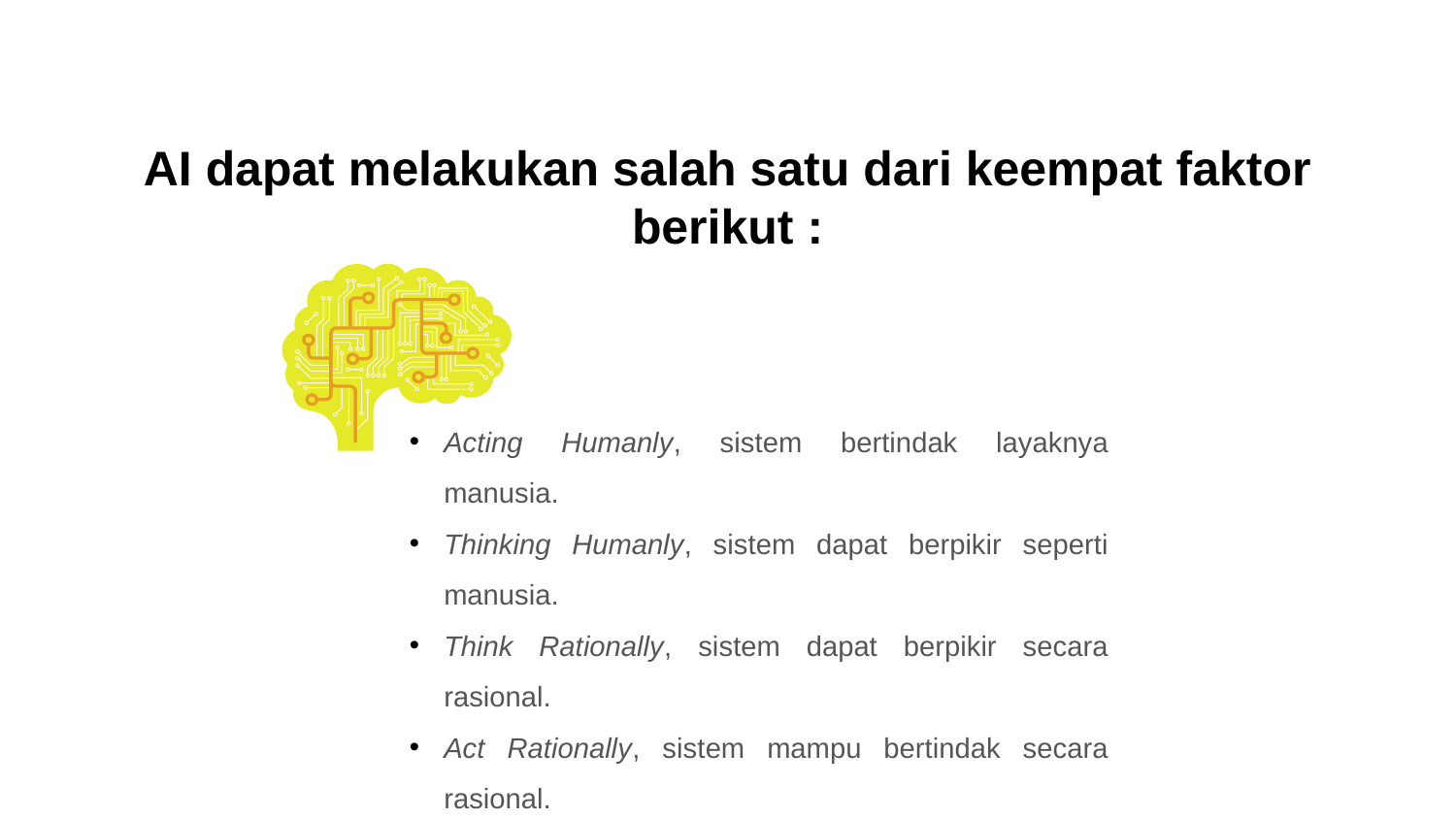

# AI dapat melakukan salah satu dari keempat faktor berikut :

Acting Humanly, sistem bertindak layaknya manusia.
Thinking Humanly, sistem dapat berpikir seperti manusia.
Think Rationally, sistem dapat berpikir secara rasional.
Act Rationally, sistem mampu bertindak secara rasional.